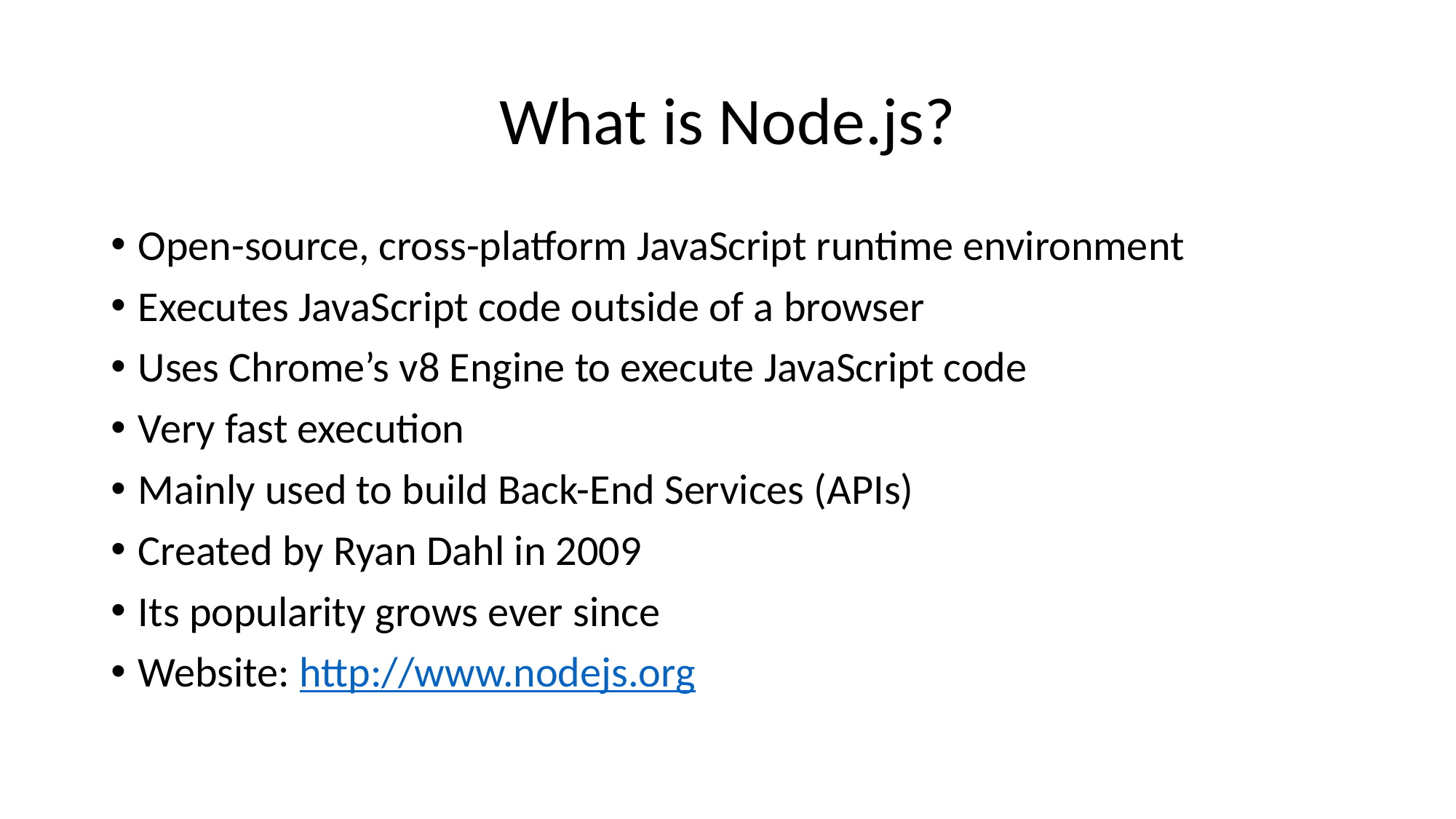

# What is Node.js?
Open-source, cross-platform JavaScript runtime environment
Executes JavaScript code outside of a browser
Uses Chrome’s v8 Engine to execute JavaScript code
Very fast execution
Mainly used to build Back-End Services (APIs)
Created by Ryan Dahl in 2009
Its popularity grows ever since
Website: http://www.nodejs.org